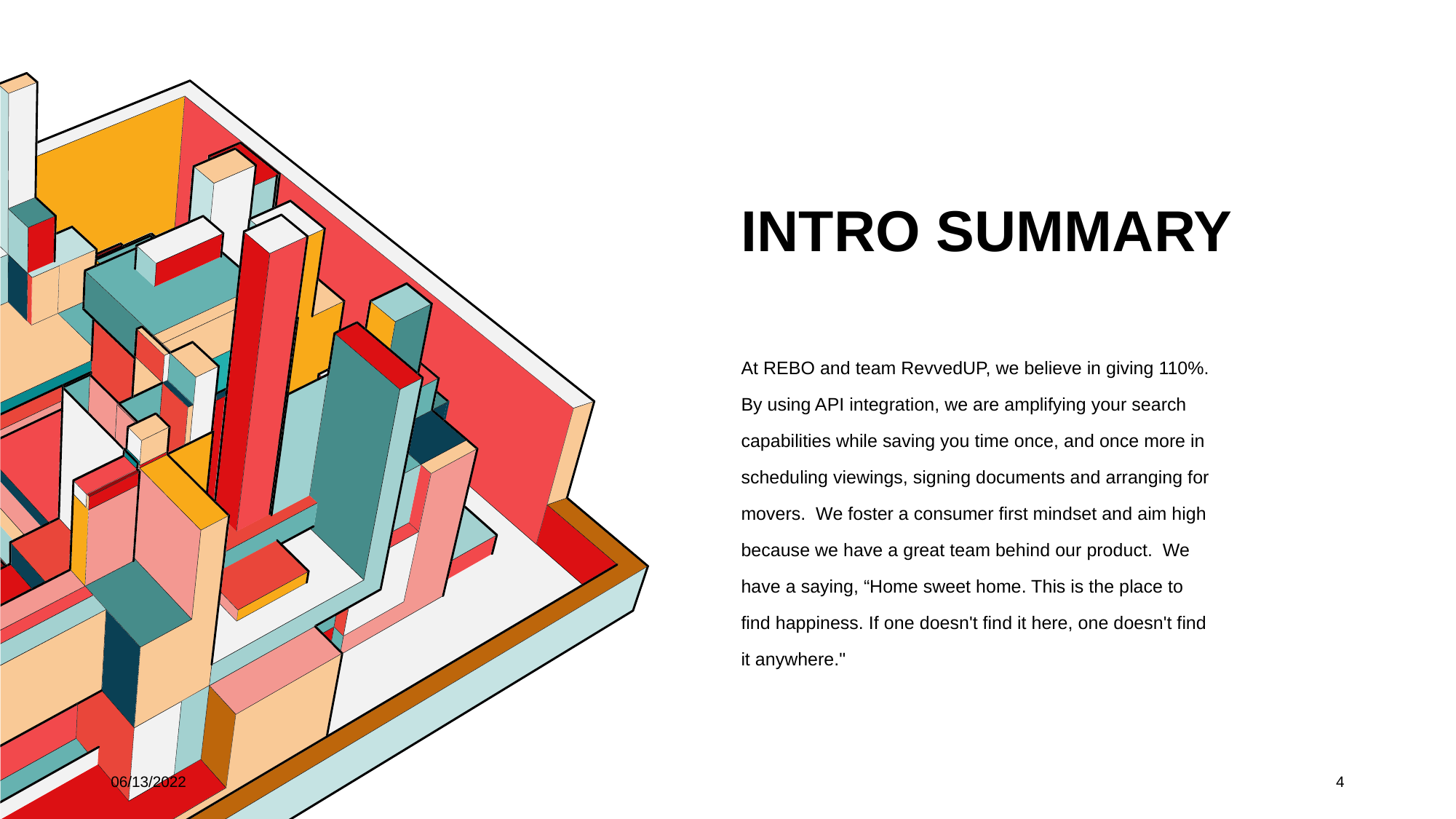

# Intro SUMMARY
At REBO and team RevvedUP, we believe in giving 110%. By using API integration, we are amplifying your search capabilities while saving you time once, and once more in scheduling viewings, signing documents and arranging for movers.  We foster a consumer first mindset and aim high because we have a great team behind our product.  We have a saying, “Home sweet home. This is the place to find happiness. If one doesn't find it here, one doesn't find it anywhere."
06/13/2022
4